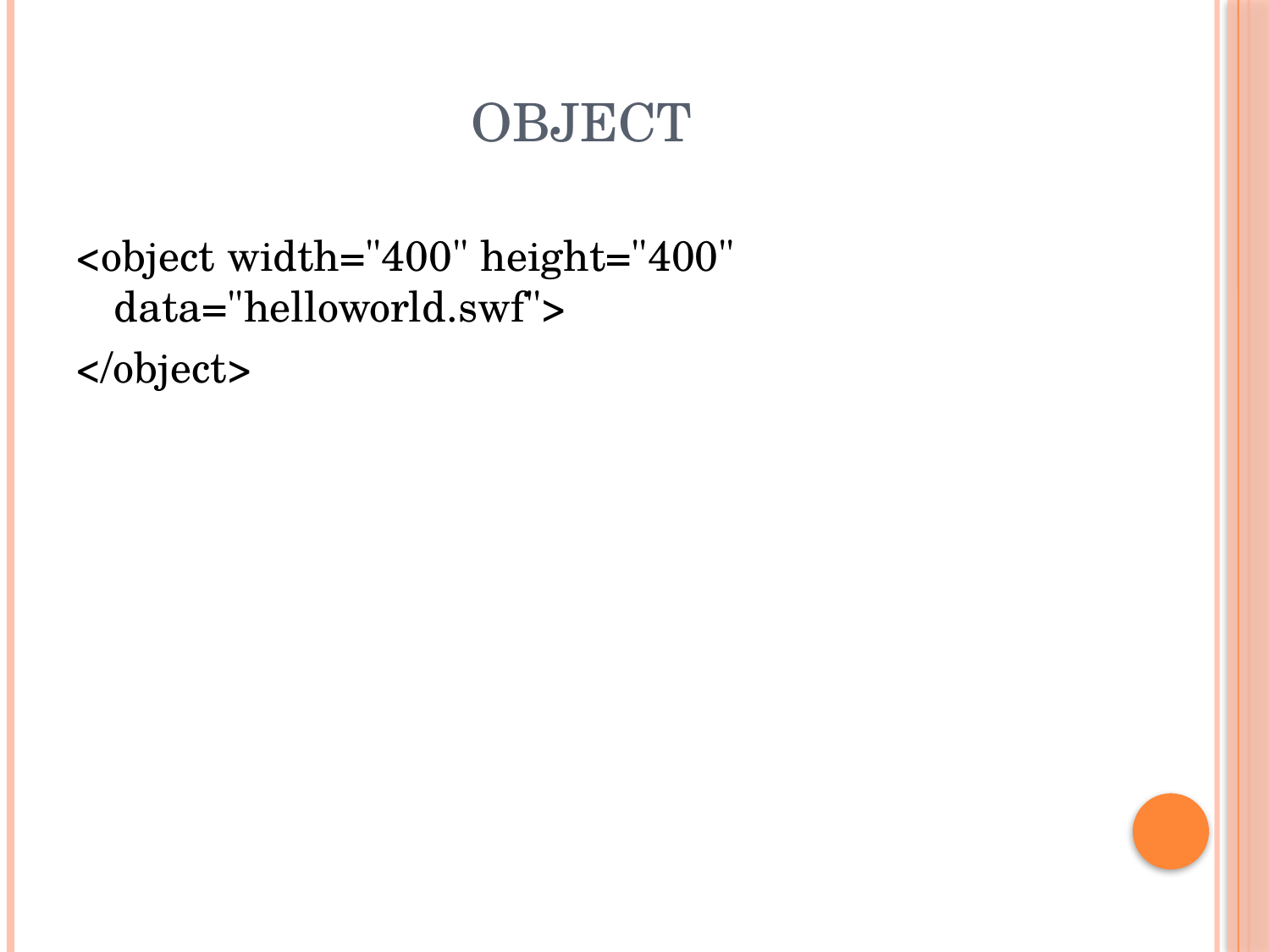

# Object
<object width="400" height="400" data="helloworld.swf">
</object>